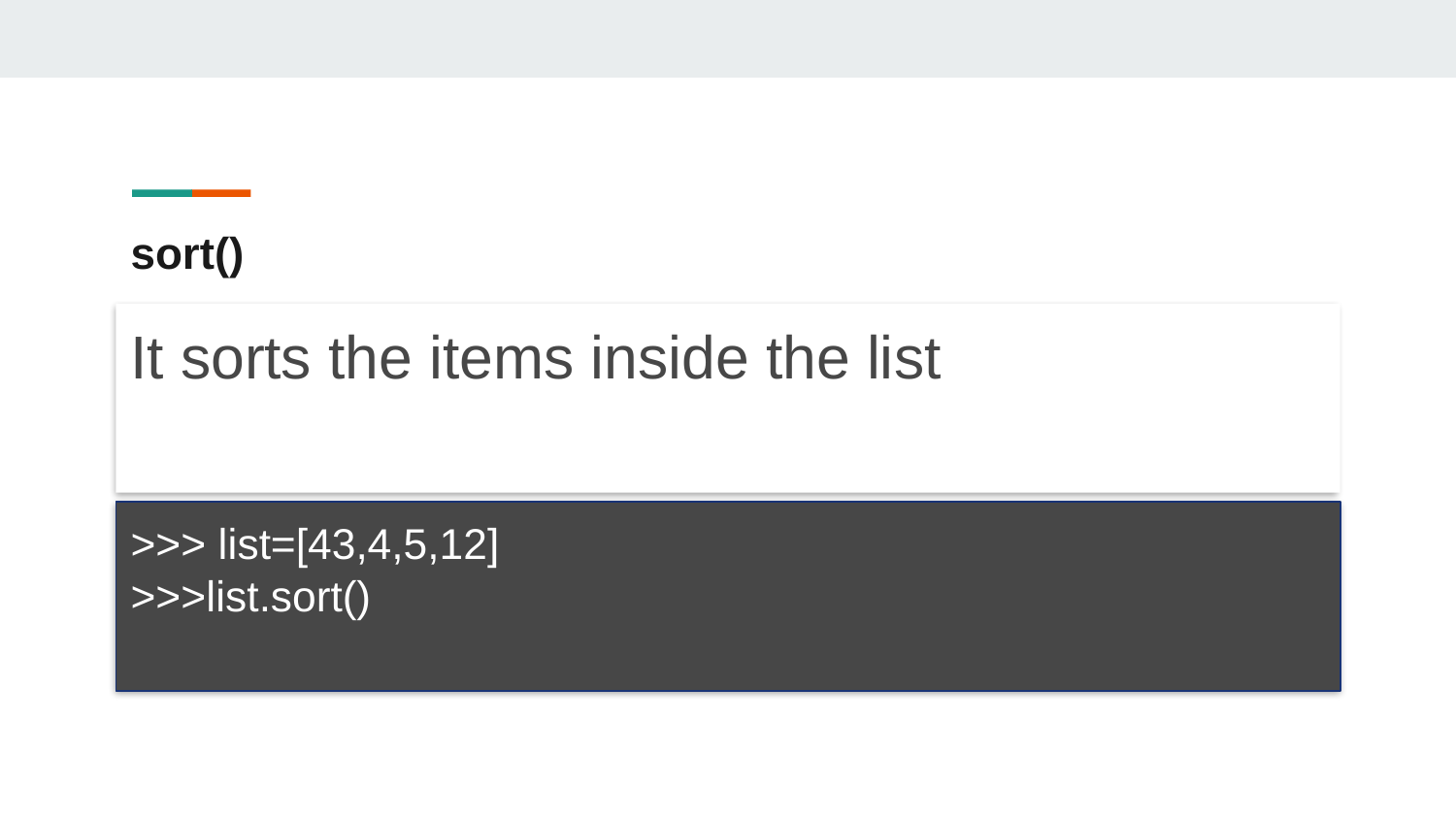

# sort()
It sorts the items inside the list
>>> list=[43,4,5,12]
>>>list.sort()